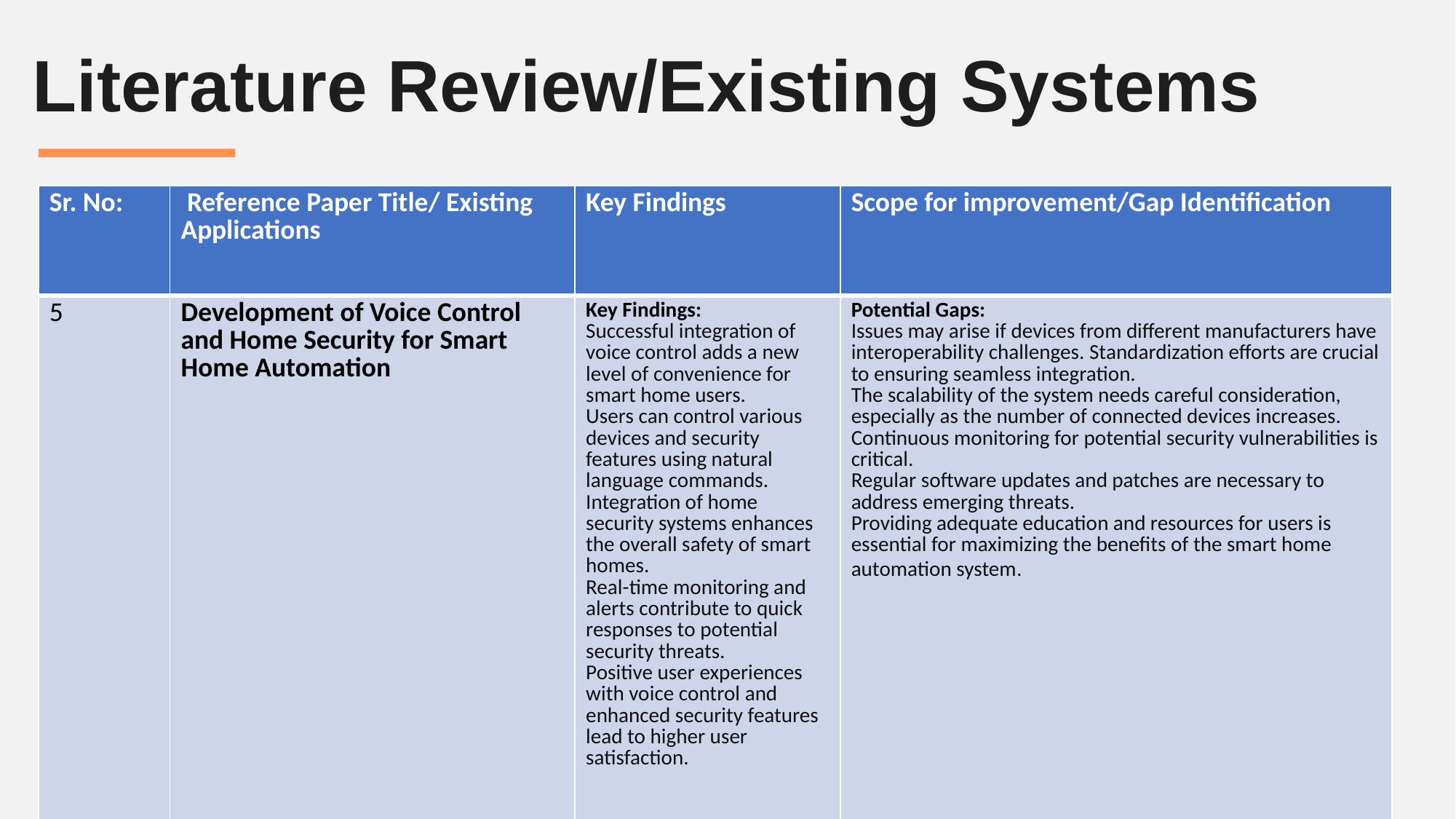

Literature Review/Existing Systems

| Sr. No: | Reference Paper Title/ Existing Applications | Key Findings | Scope for improvement/Gap Identification |
| --- | --- | --- | --- |
| 5 | Development of Voice Control and Home Security for Smart Home Automation | Key Findings: Successful integration of voice control adds a new level of convenience for smart home users. Users can control various devices and security features using natural language commands. Integration of home security systems enhances the overall safety of smart homes. Real-time monitoring and alerts contribute to quick responses to potential security threats. Positive user experiences with voice control and enhanced security features lead to higher user satisfaction. | Potential Gaps: Issues may arise if devices from different manufacturers have interoperability challenges. Standardization efforts are crucial to ensuring seamless integration. The scalability of the system needs careful consideration, especially as the number of connected devices increases. Continuous monitoring for potential security vulnerabilities is critical. Regular software updates and patches are necessary to address emerging threats. Providing adequate education and resources for users is essential for maximizing the benefits of the smart home automation system. |
|  |  |  |  |
|  |  |  |  |
|  |  |  |  |